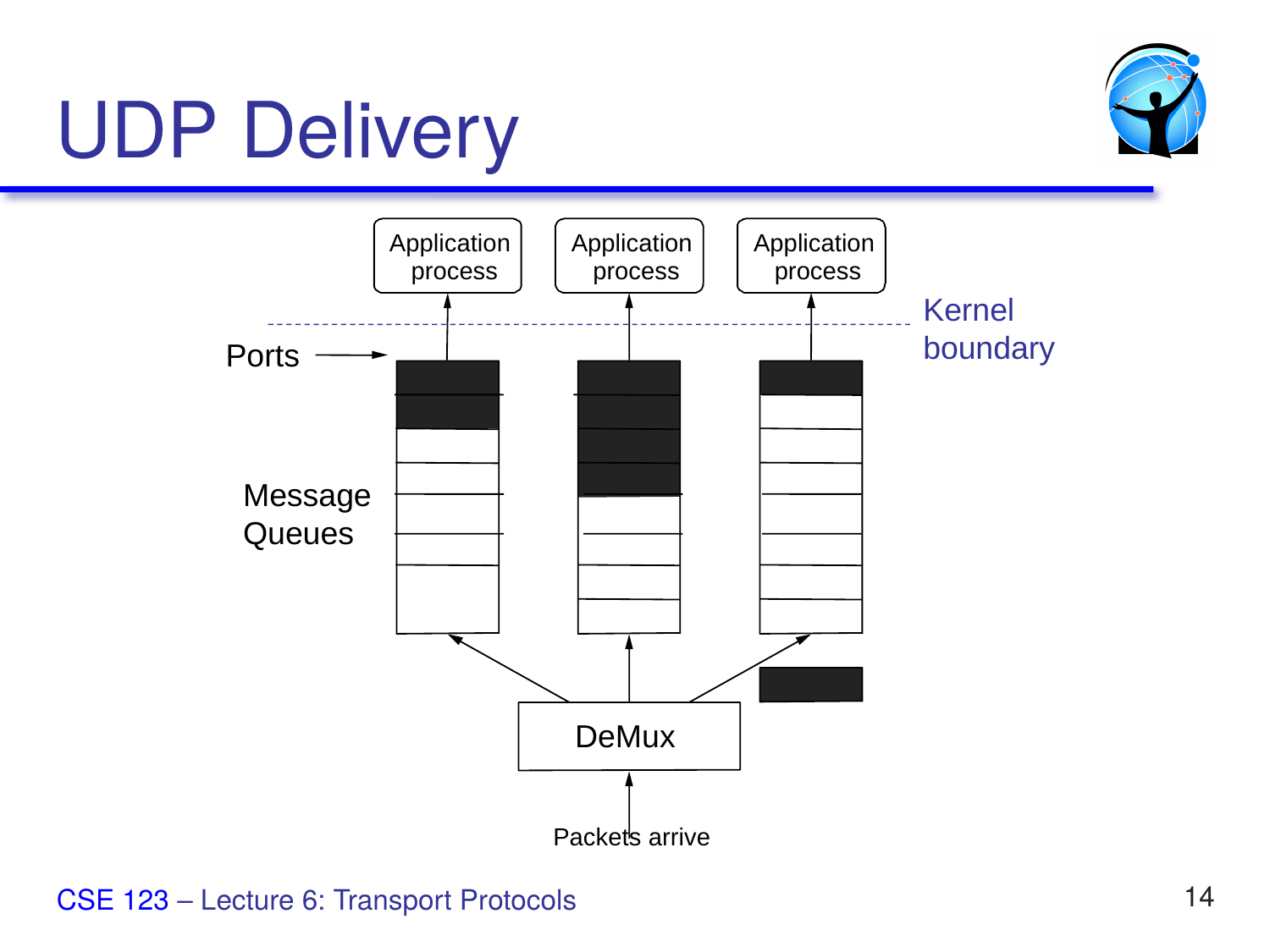

# UDP Delivery

Application
Application
Application
process
process
process
Kernel
boundary

Ports

Message
Queues

DeMux

Packets arrive
CSE 123 – Lecture 6: Transport Protocols
14